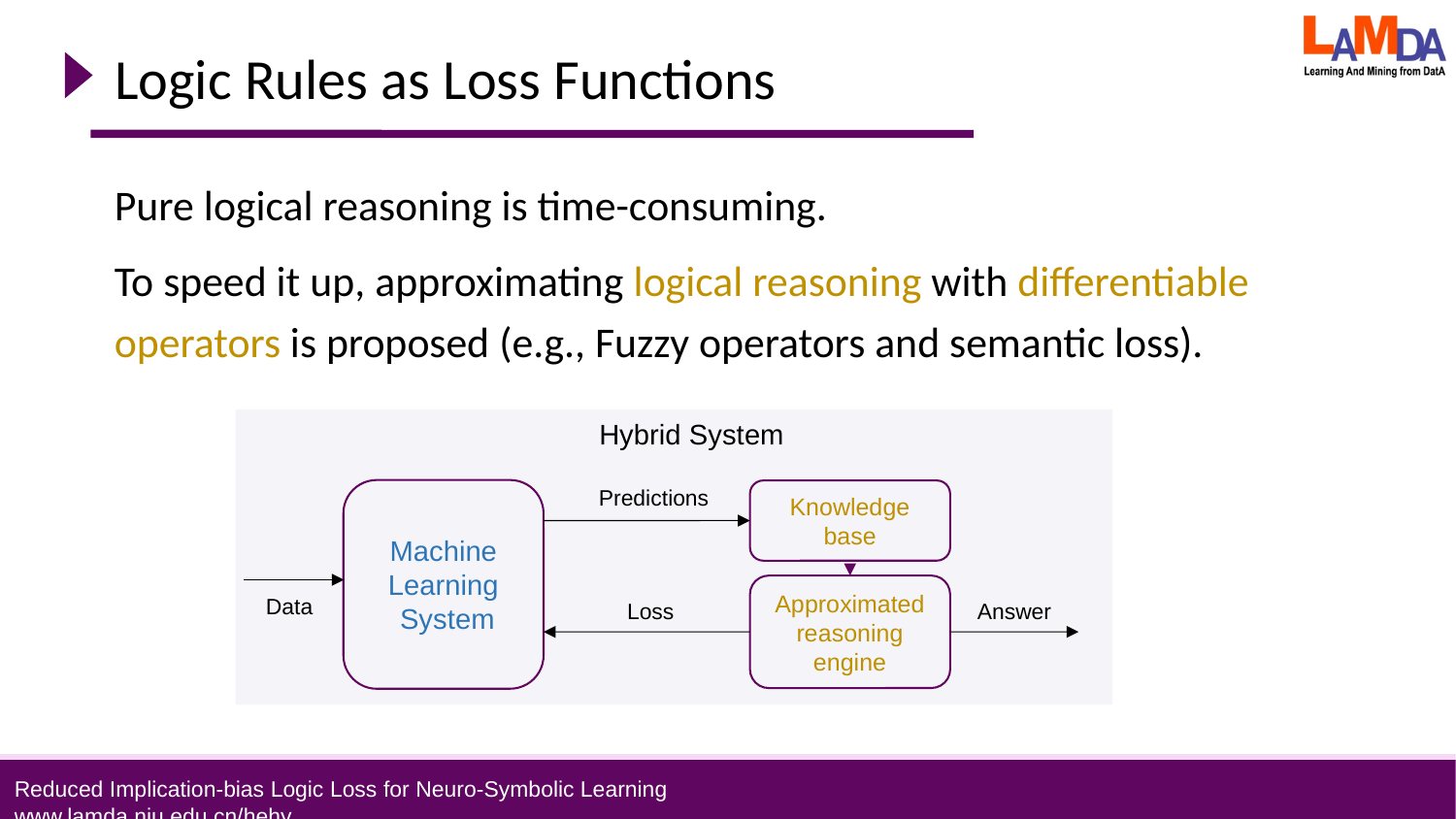

# Logic Rules as Loss Functions
Pure logical reasoning is time-consuming.
To speed it up, approximating logical reasoning with differentiable operators is proposed (e.g., Fuzzy operators and semantic loss).

Hybrid System
Predictions
Machine Learning
 System
Knowledge
base
Approximated reasoning
engine
Data
Loss
Answer